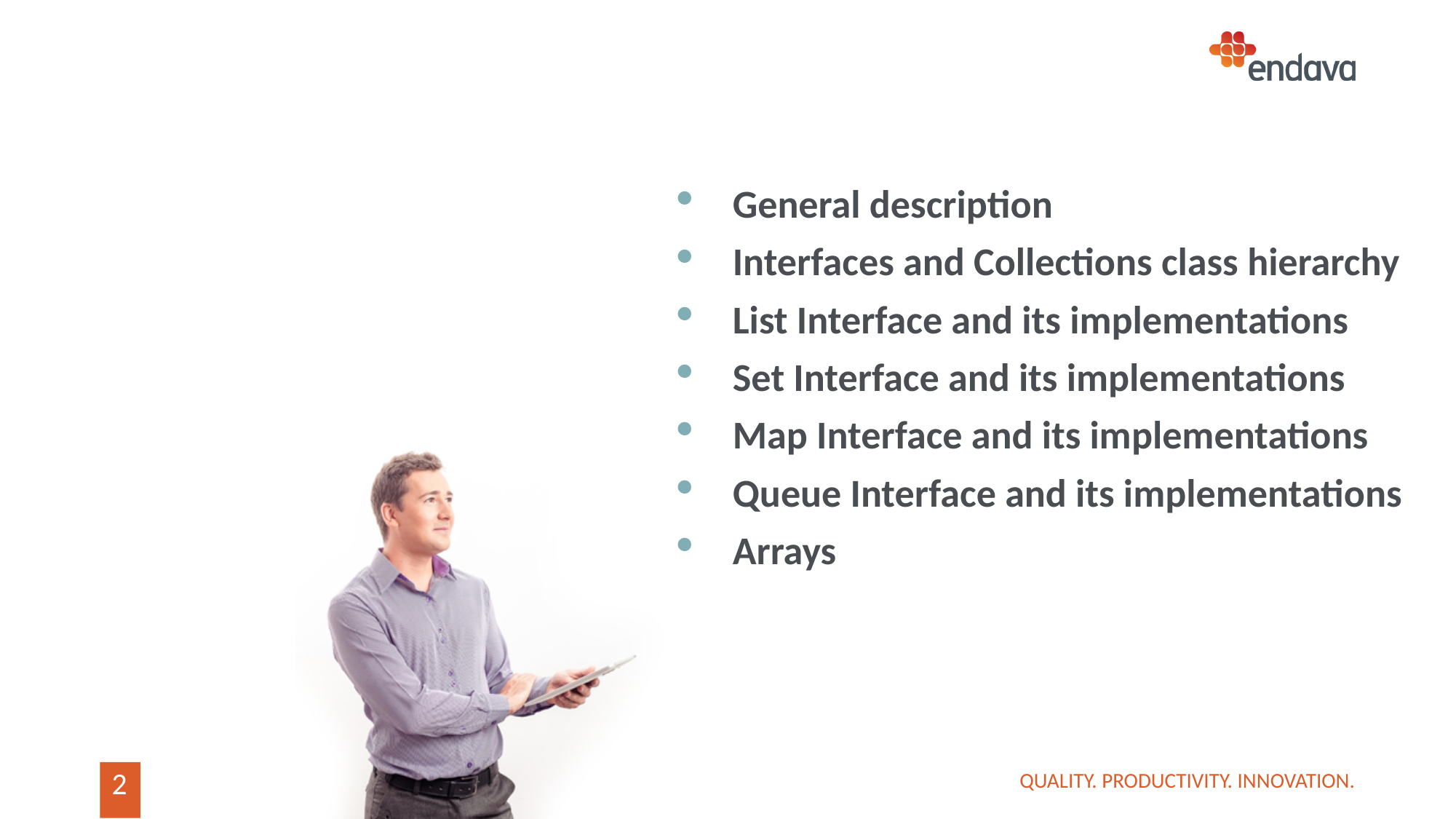

General description
Interfaces and Collections class hierarchy
List Interface and its implementations
Set Interface and its implementations
Map Interface and its implementations
Queue Interface and its implementations
Arrays

QUALITY. PRODUCTIVITY. INNOVATION.